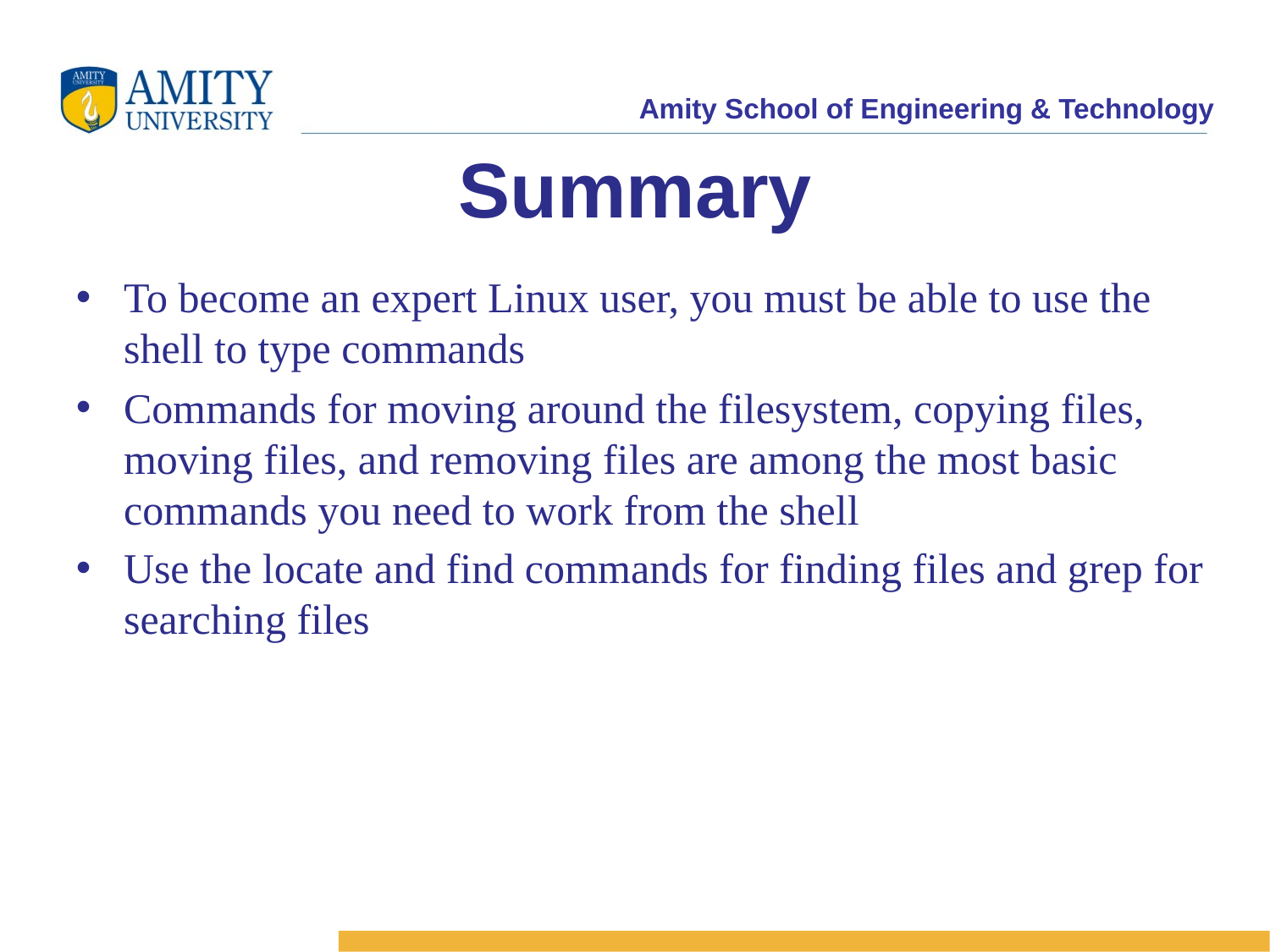

Summary
To become an expert Linux user, you must be able to use the shell to type commands
Commands for moving around the filesystem, copying files, moving files, and removing files are among the most basic commands you need to work from the shell
Use the locate and find commands for finding files and grep for searching files